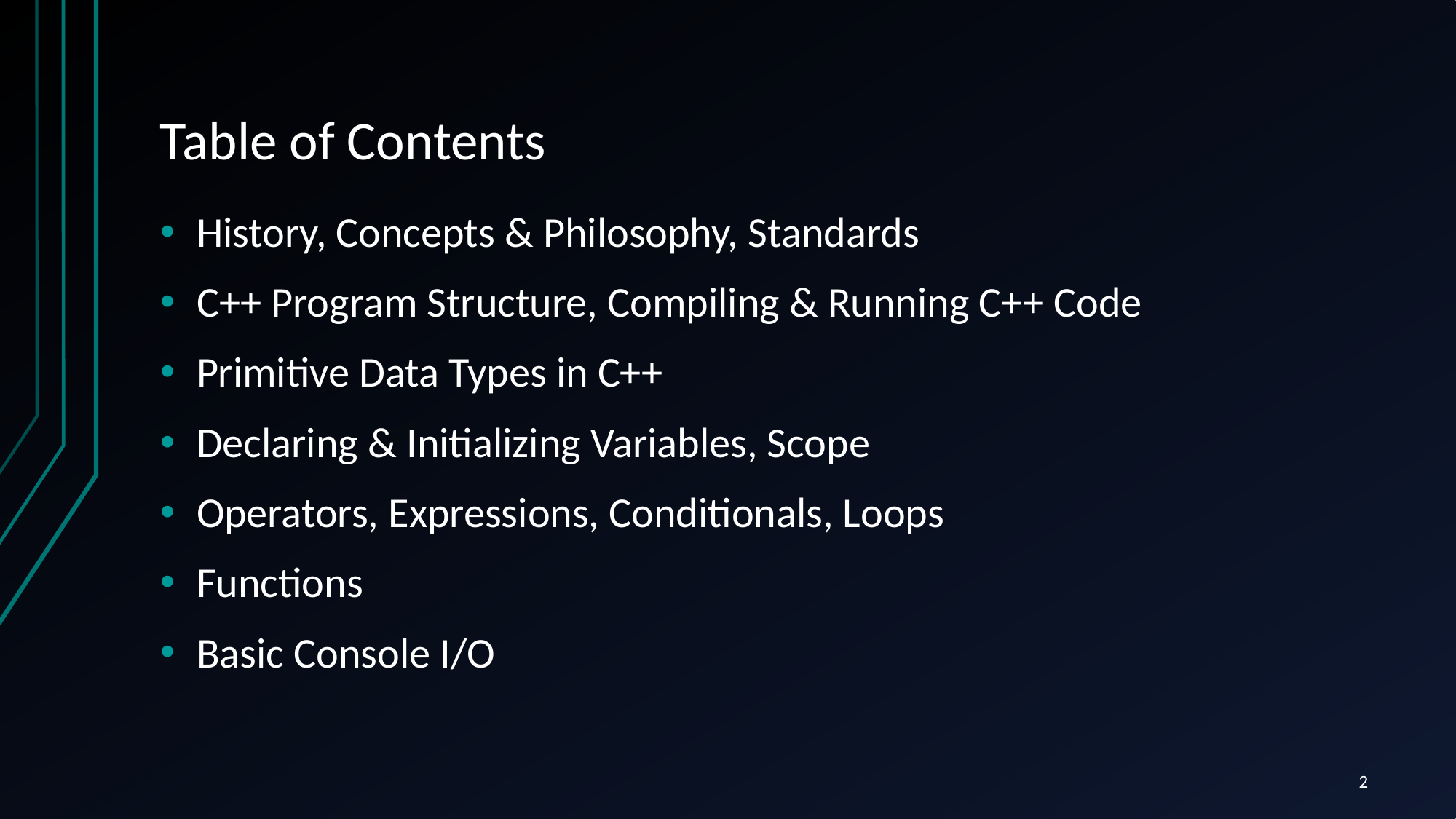

# Table of Contents
History, Concepts & Philosophy, Standards
C++ Program Structure, Compiling & Running C++ Code
Primitive Data Types in C++
Declaring & Initializing Variables, Scope
Operators, Expressions, Conditionals, Loops
Functions
Basic Console I/O
2